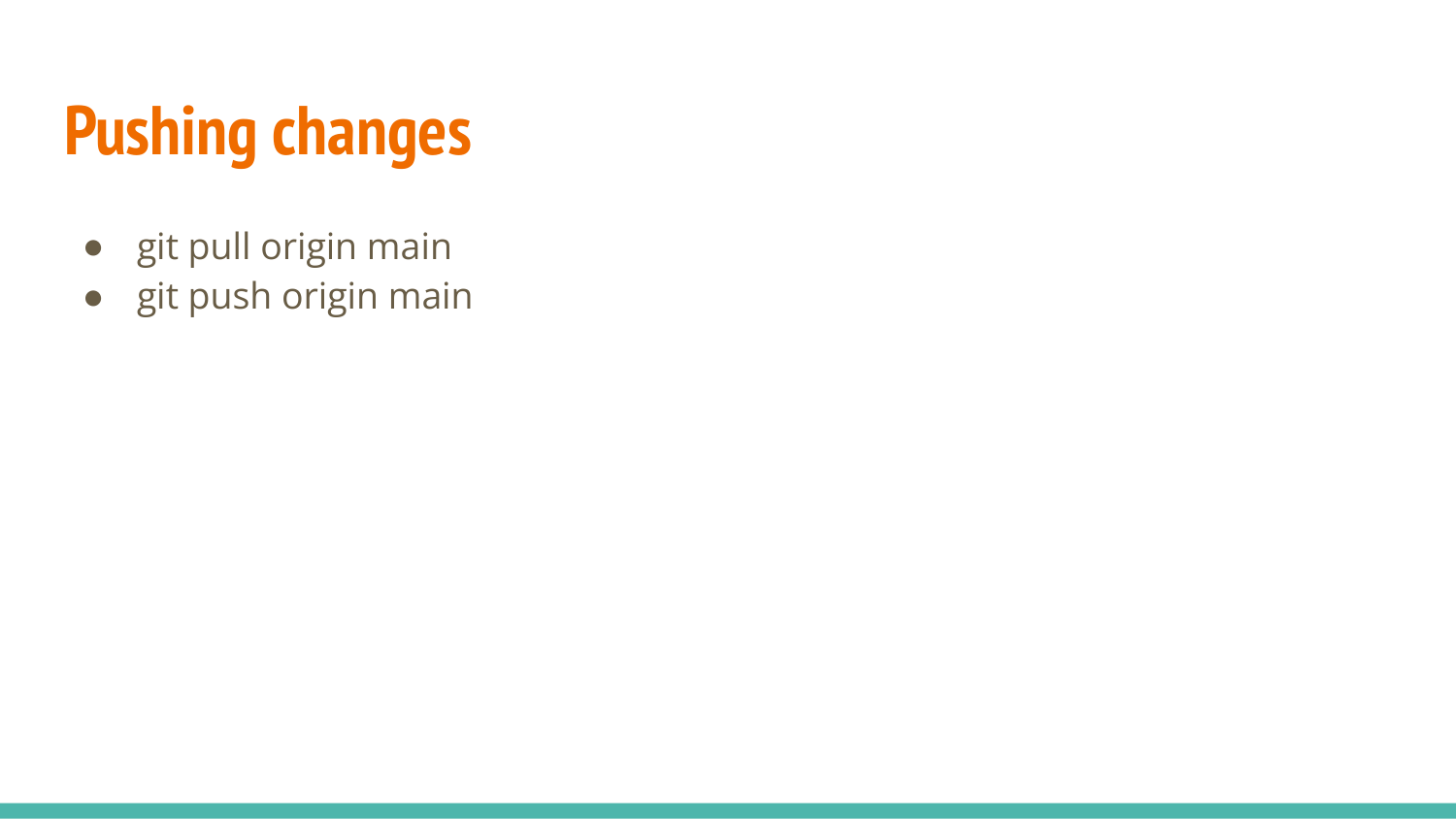

# Pushing changes
git pull origin main
git push origin main